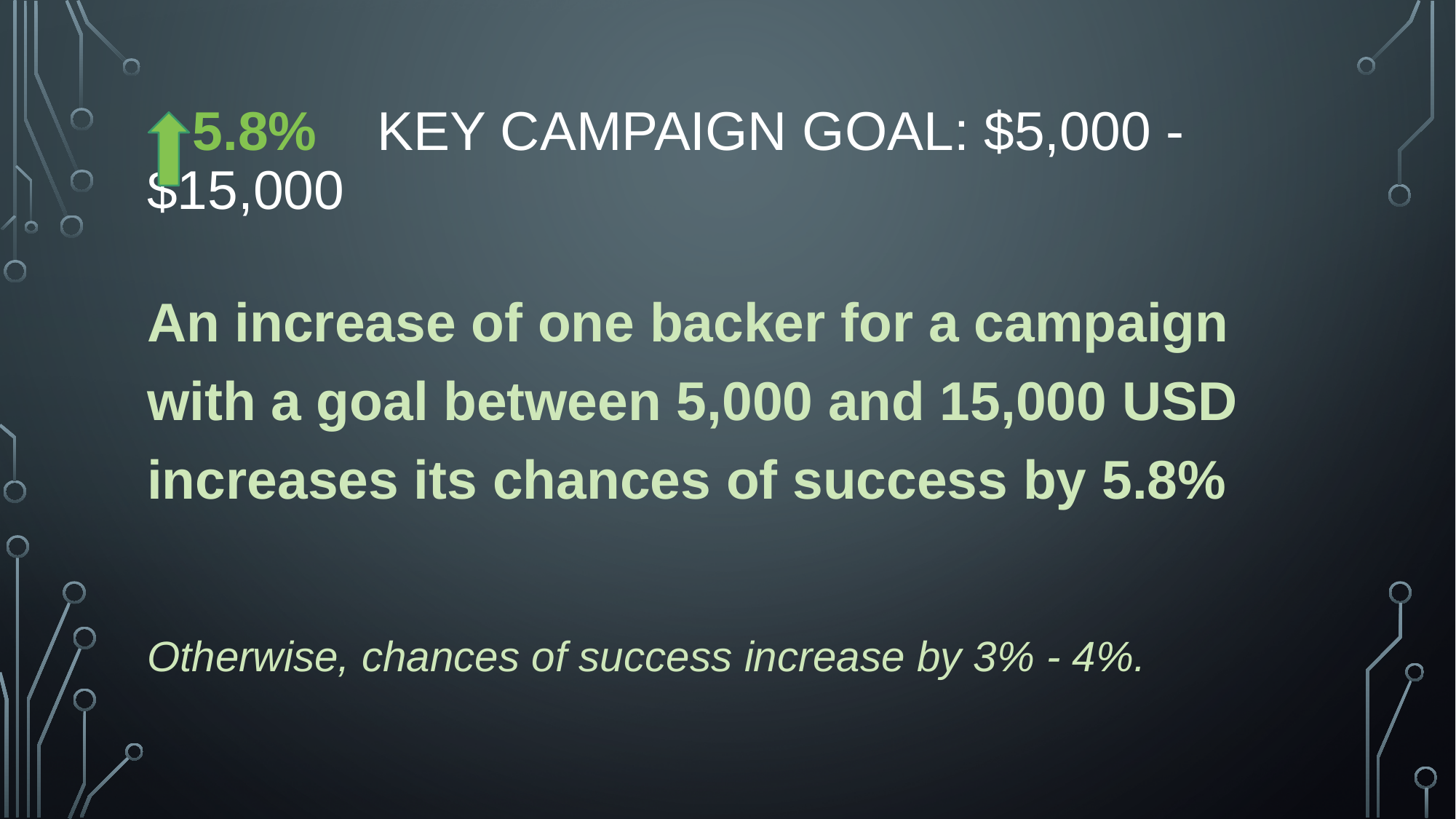

# 5.8%    Key CAMPAIGN Goal: $5,000 - $15,000

An increase of one backer for a campaign with a goal between 5,000 and 15,000 USD increases its chances of success by 5.8%

Otherwise, chances of success increase by 3% - 4%.